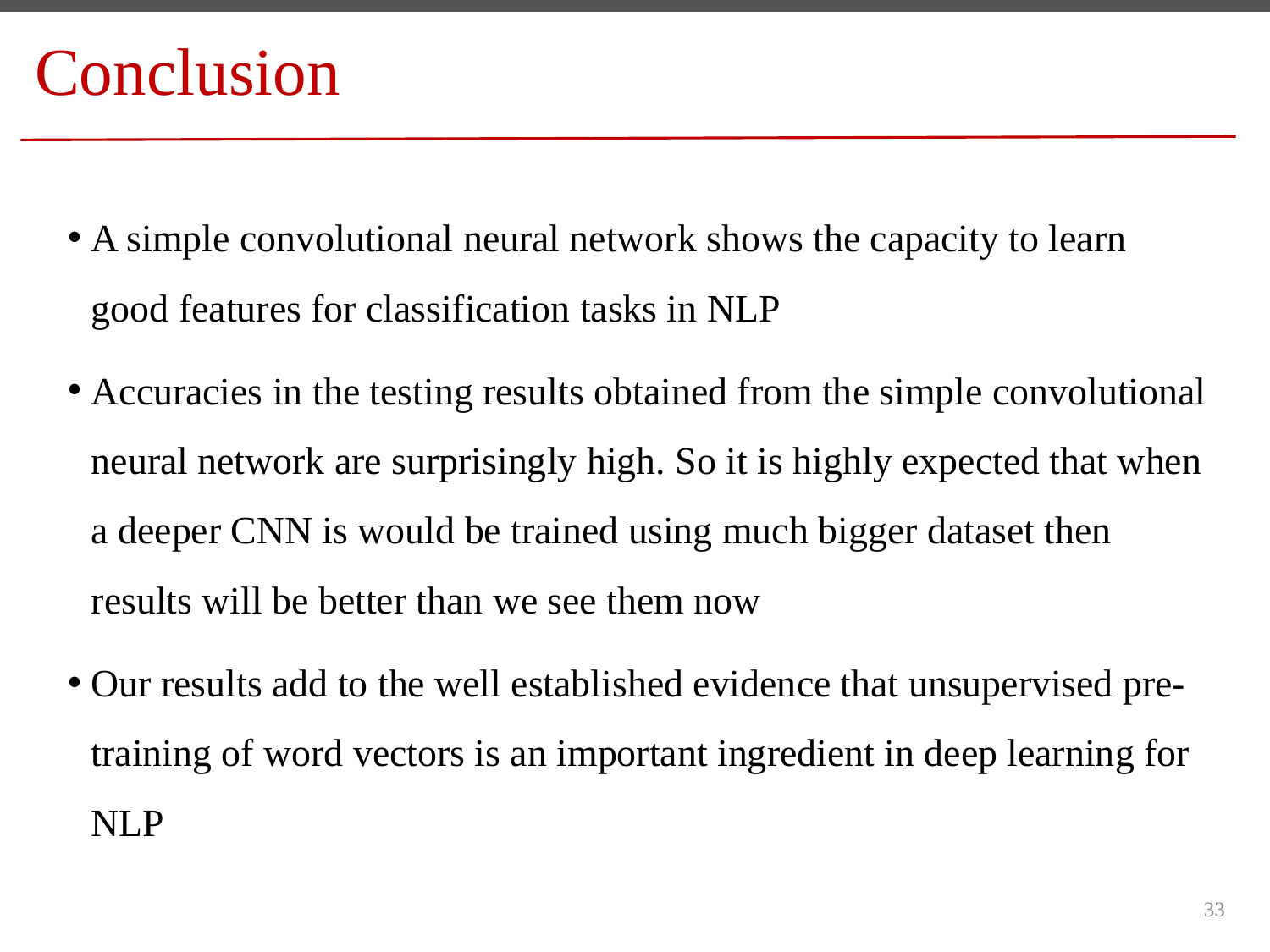

# Conclusion
A simple convolutional neural network shows the capacity to learn good features for classification tasks in NLP
Accuracies in the testing results obtained from the simple convolutional neural network are surprisingly high. So it is highly expected that when a deeper CNN is would be trained using much bigger dataset then results will be better than we see them now
Our results add to the well established evidence that unsupervised pre-training of word vectors is an important ingredient in deep learning for NLP

33